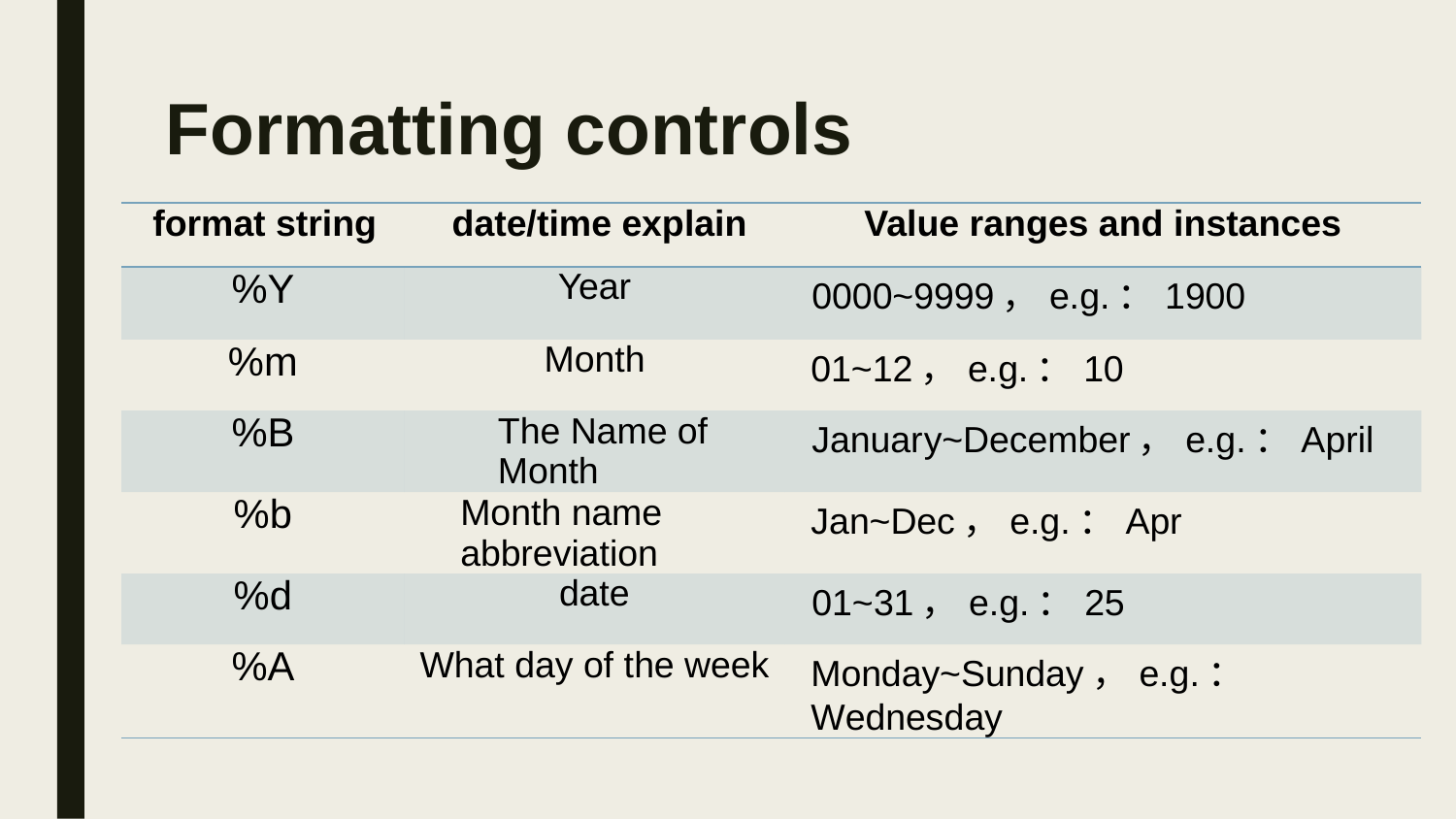

# Formatting controls
| format string | date/time explain | Value ranges and instances |
| --- | --- | --- |
| %Y | Year | 0000~9999，e.g.：1900 |
| %m | Month | 01~12，e.g.：10 |
| %B | The Name of Month | January~December，e.g.：April |
| %b | Month name abbreviation | Jan~Dec，e.g.：Apr |
| %d | date | 01~31，e.g.：25 |
| %A | What day of the week | Monday~Sunday，e.g.：Wednesday |